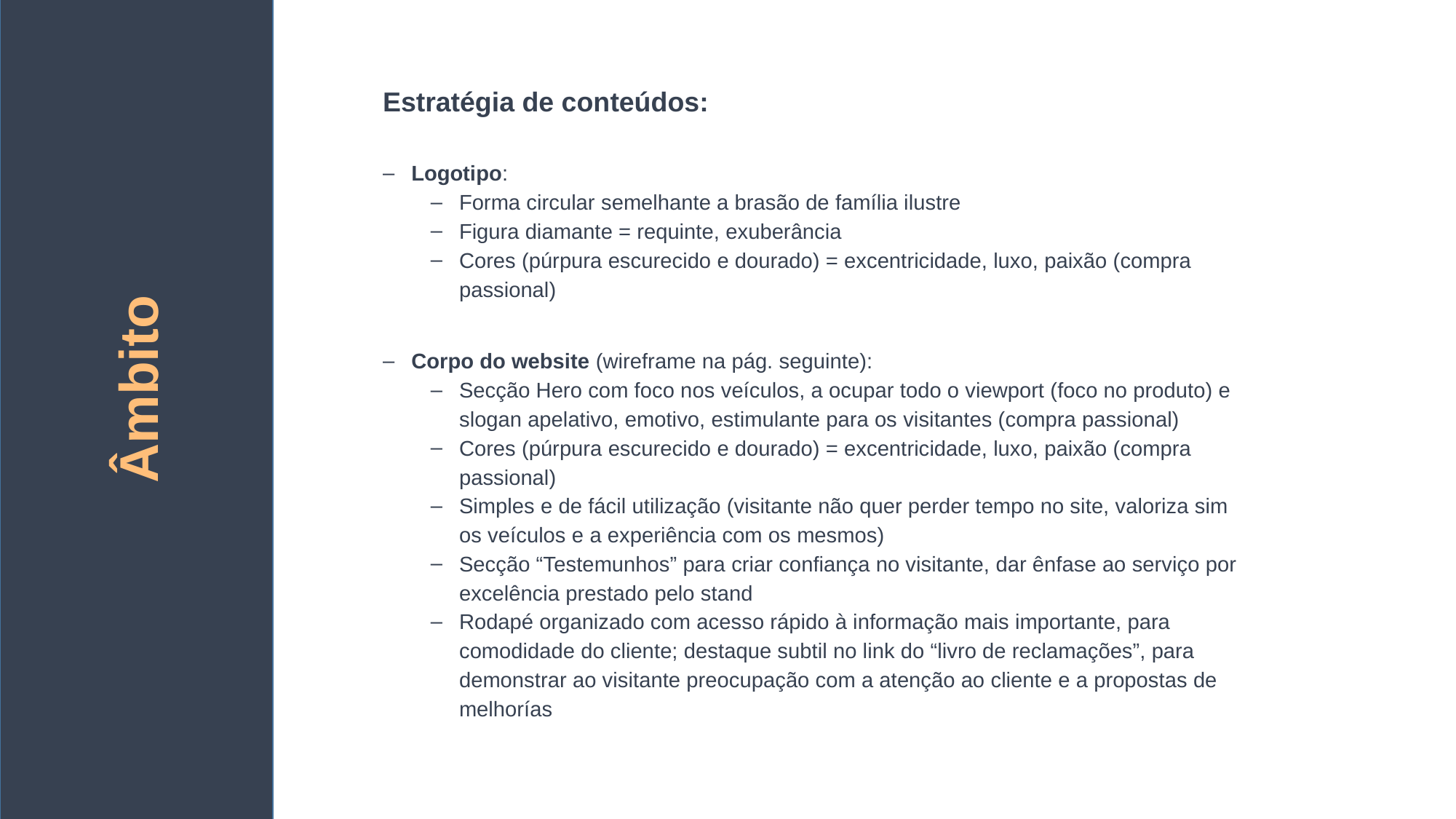

Estratégia de conteúdos:
Logotipo:
Forma circular semelhante a brasão de família ilustre
Figura diamante = requinte, exuberância
Cores (púrpura escurecido e dourado) = excentricidade, luxo, paixão (compra passional)
Corpo do website (wireframe na pág. seguinte):
Secção Hero com foco nos veículos, a ocupar todo o viewport (foco no produto) e slogan apelativo, emotivo, estimulante para os visitantes (compra passional)
Cores (púrpura escurecido e dourado) = excentricidade, luxo, paixão (compra passional)
Simples e de fácil utilização (visitante não quer perder tempo no site, valoriza sim os veículos e a experiência com os mesmos)
Secção “Testemunhos” para criar confiança no visitante, dar ênfase ao serviço por excelência prestado pelo stand
Rodapé organizado com acesso rápido à informação mais importante, para comodidade do cliente; destaque subtil no link do “livro de reclamações”, para demonstrar ao visitante preocupação com a atenção ao cliente e a propostas de melhorías
Âmbito